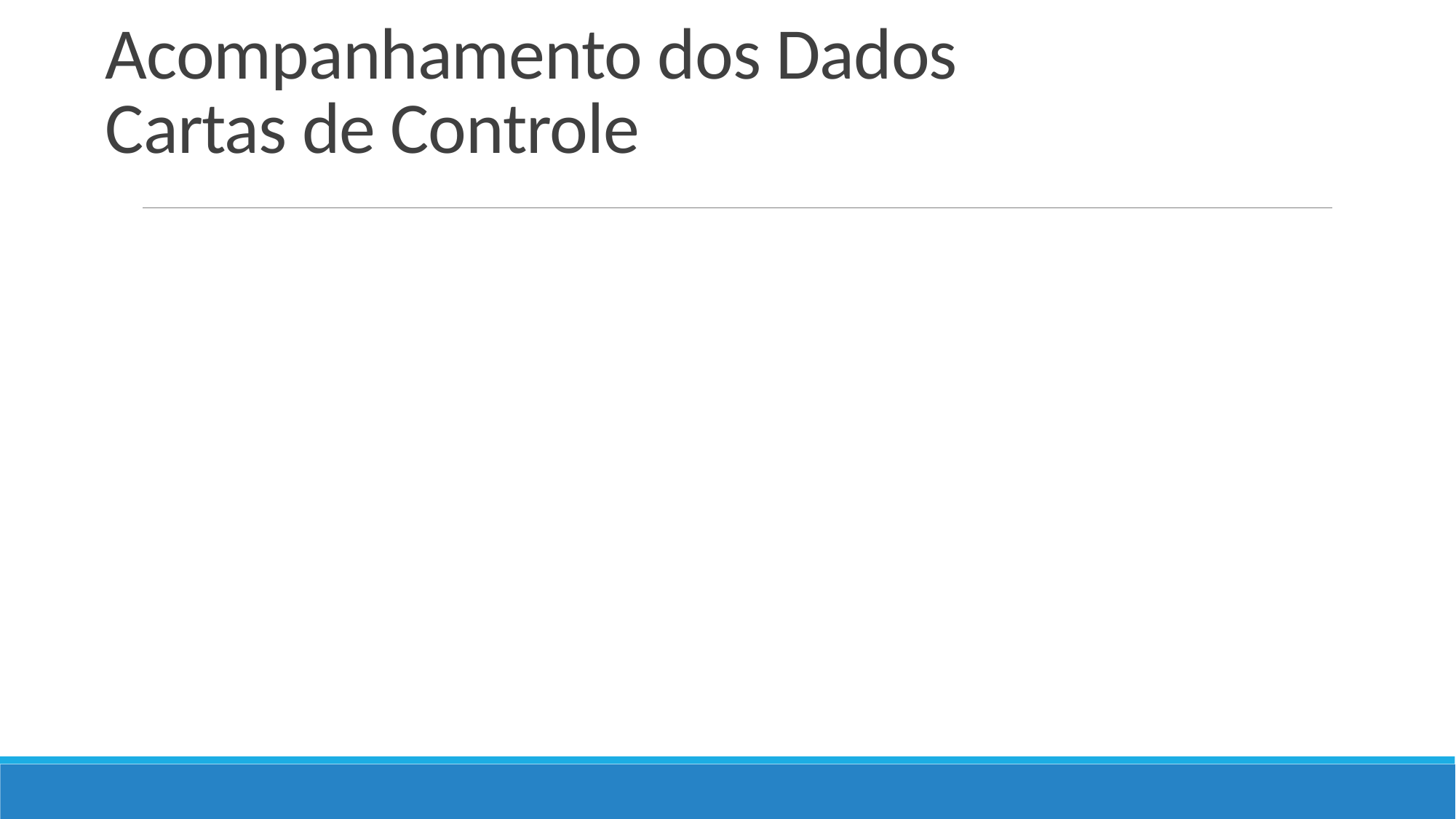

# Acompanhamento dos Dados Cartas de Controle